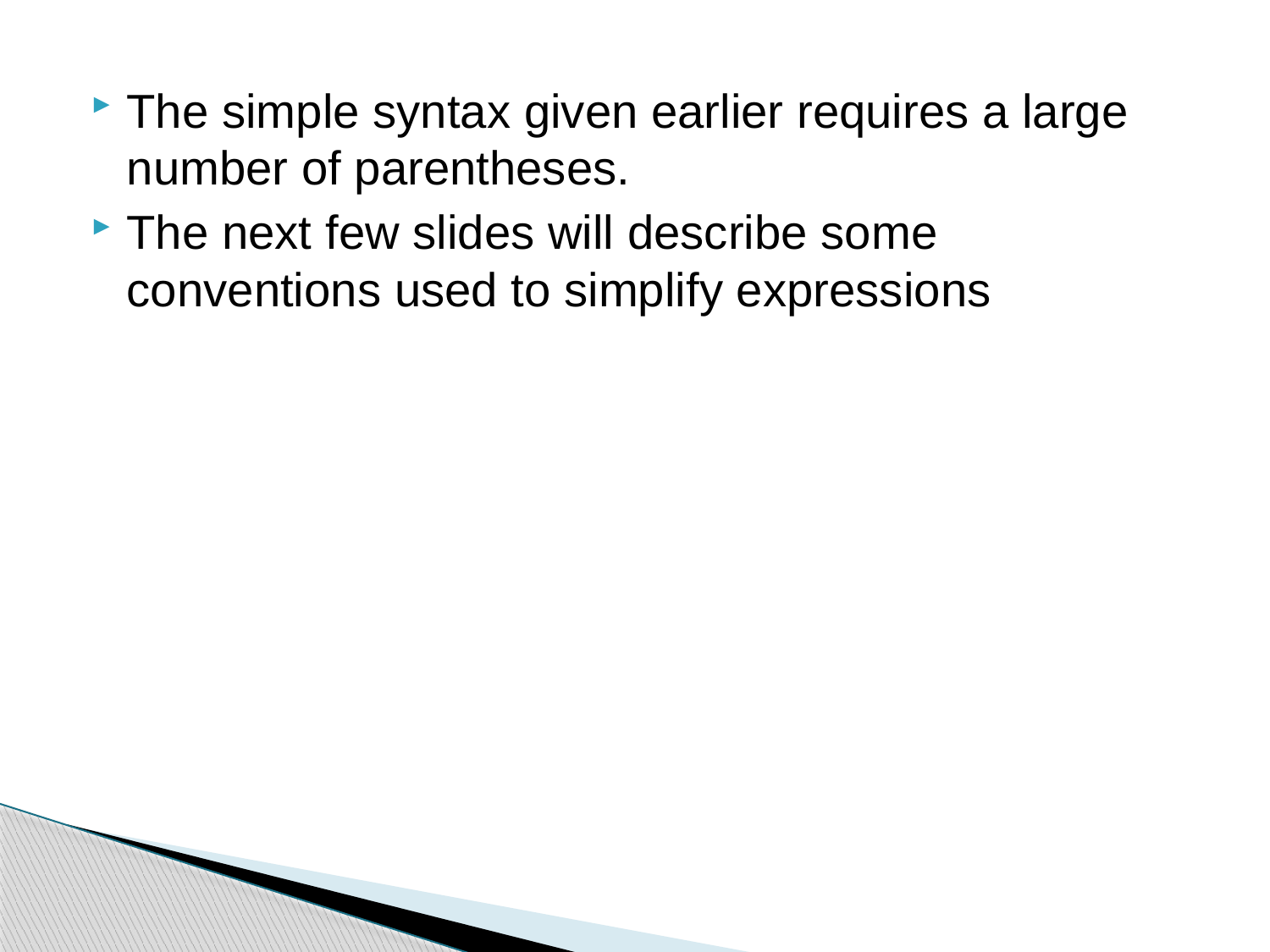

The simple syntax given earlier requires a large number of parentheses.
The next few slides will describe some  conventions used to simplify expressions